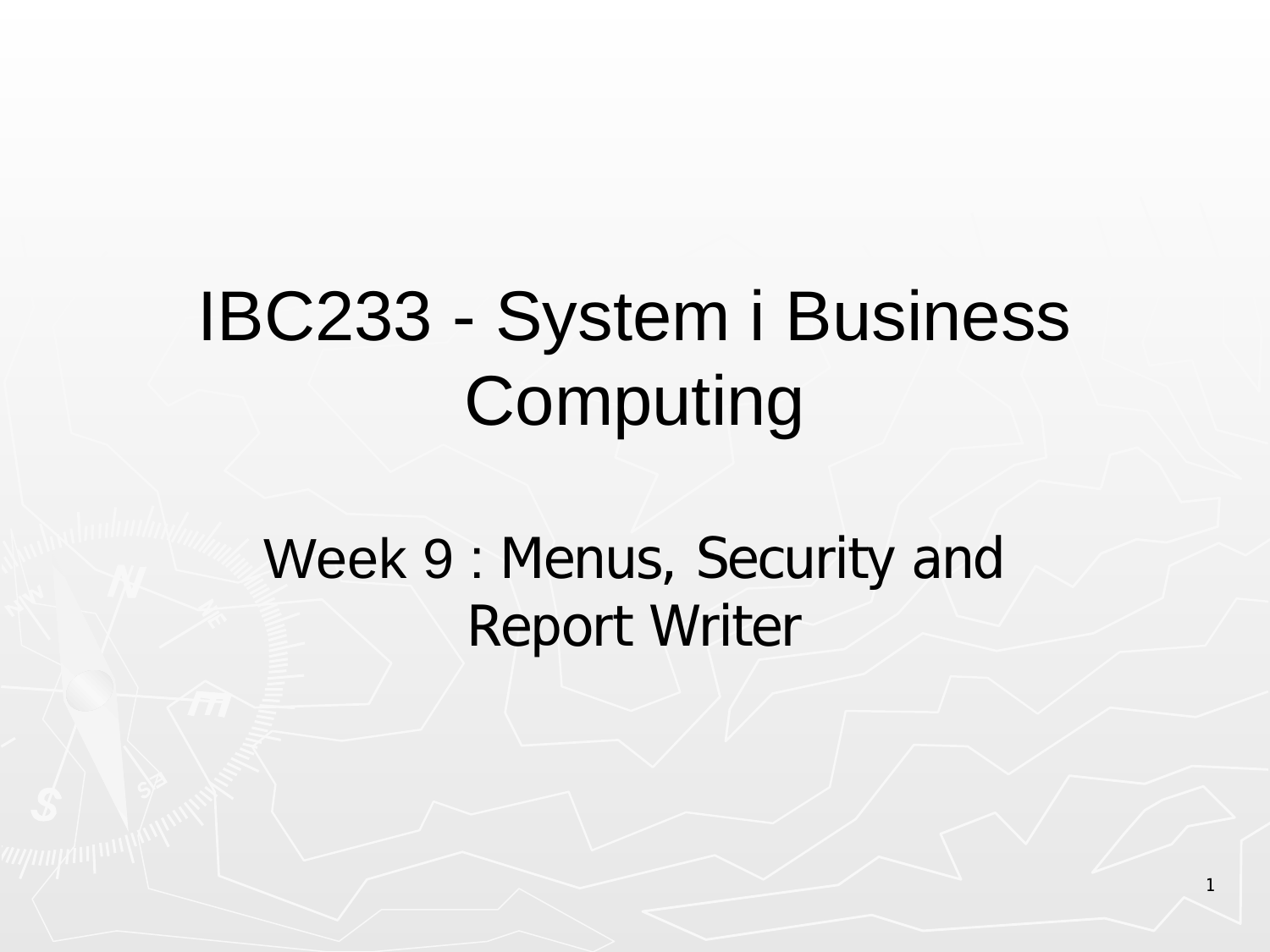

# IBC233 - System i Business Computing
Week 9 : Menus, Security and Report Writer
1